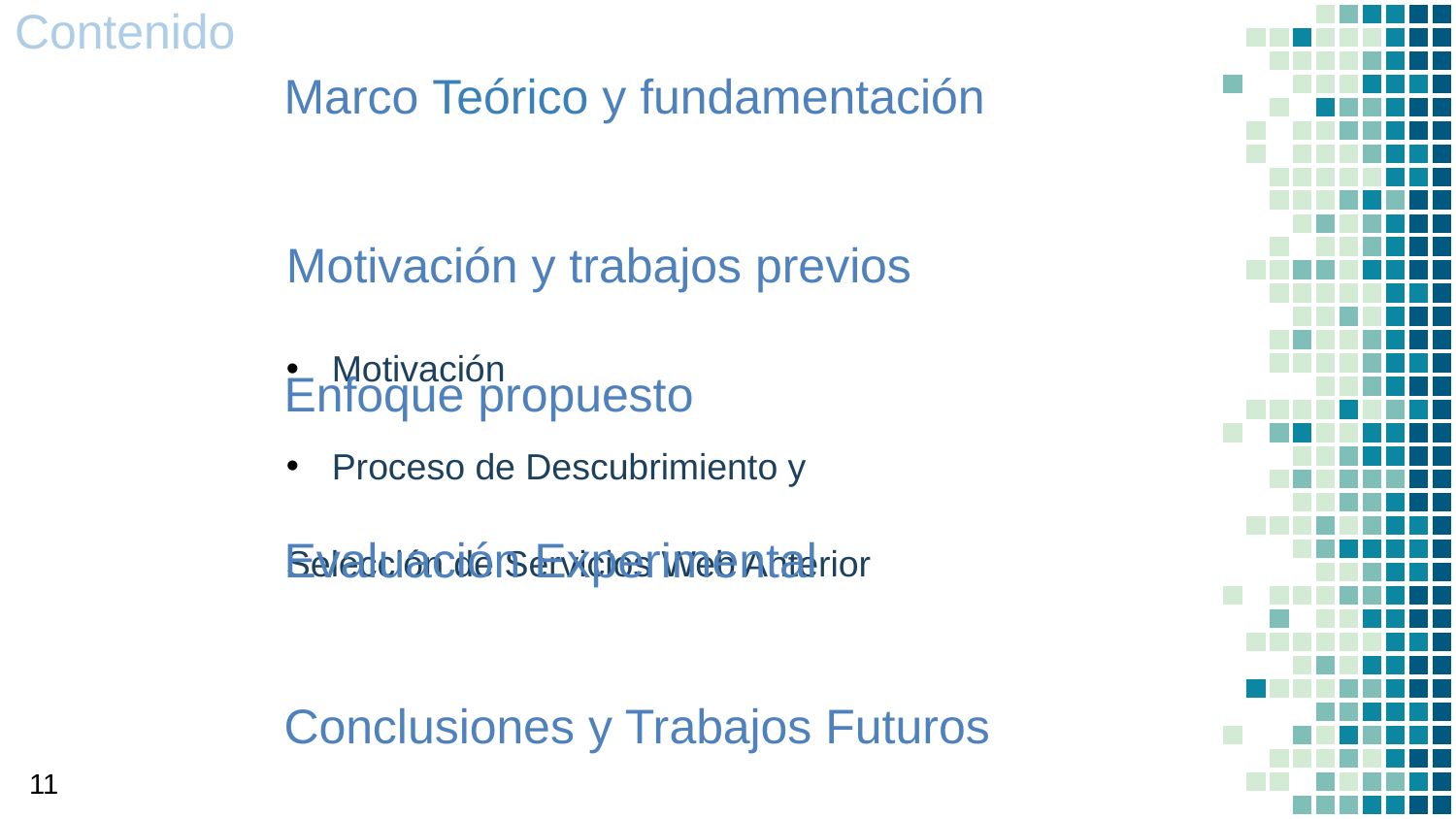

Contenido
Marco Teórico y fundamentación

Motivación y trabajos previos
Motivación
Proceso de Descubrimiento y
Selección de Servicios Web Anterior
Enfoque propuesto

Evaluación Experimental

Conclusiones y Trabajos Futuros

11